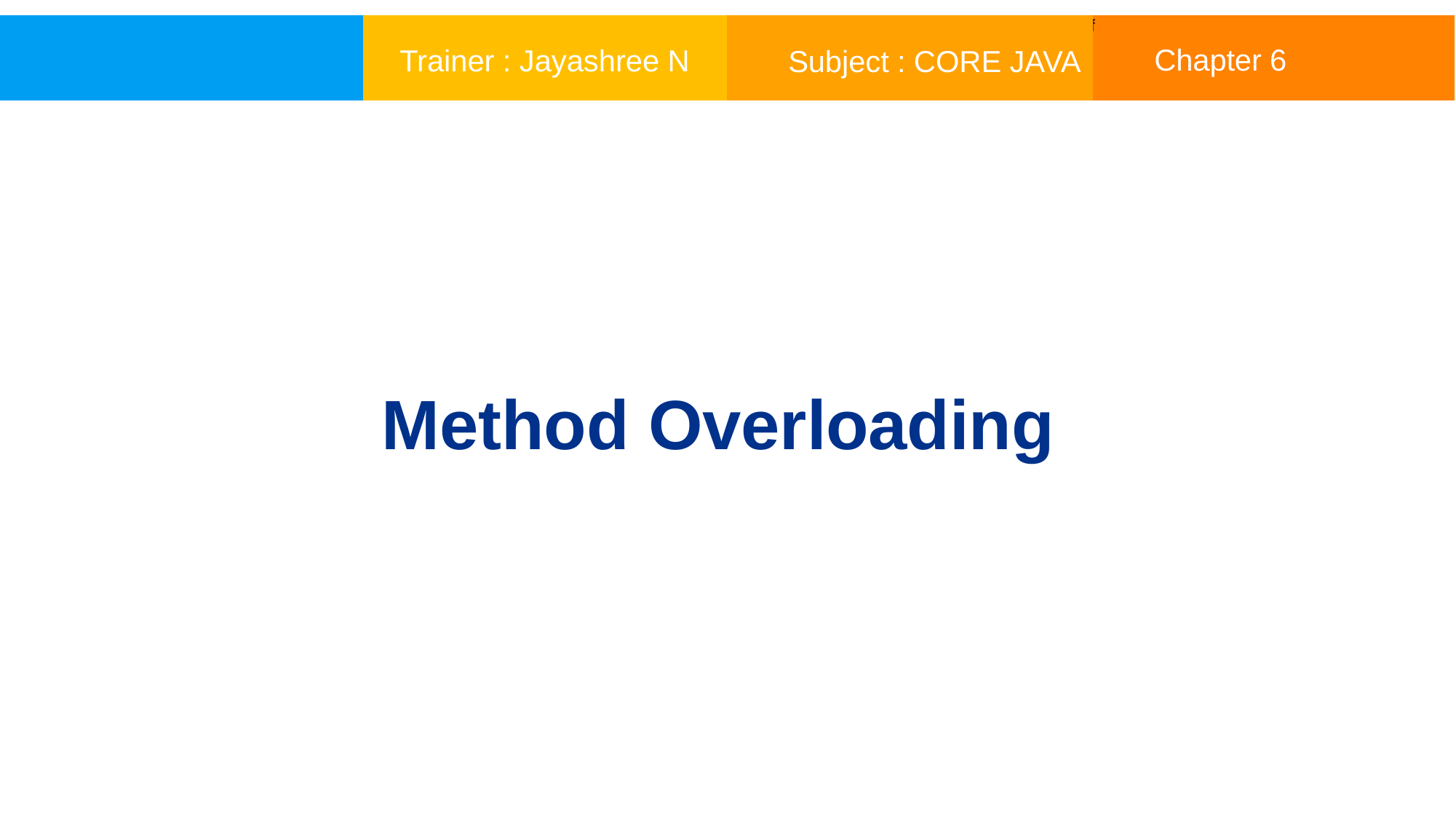

f
Chapter 6
Trainer : Jayashree N
Subject : CORE JAVA
Method Overloading